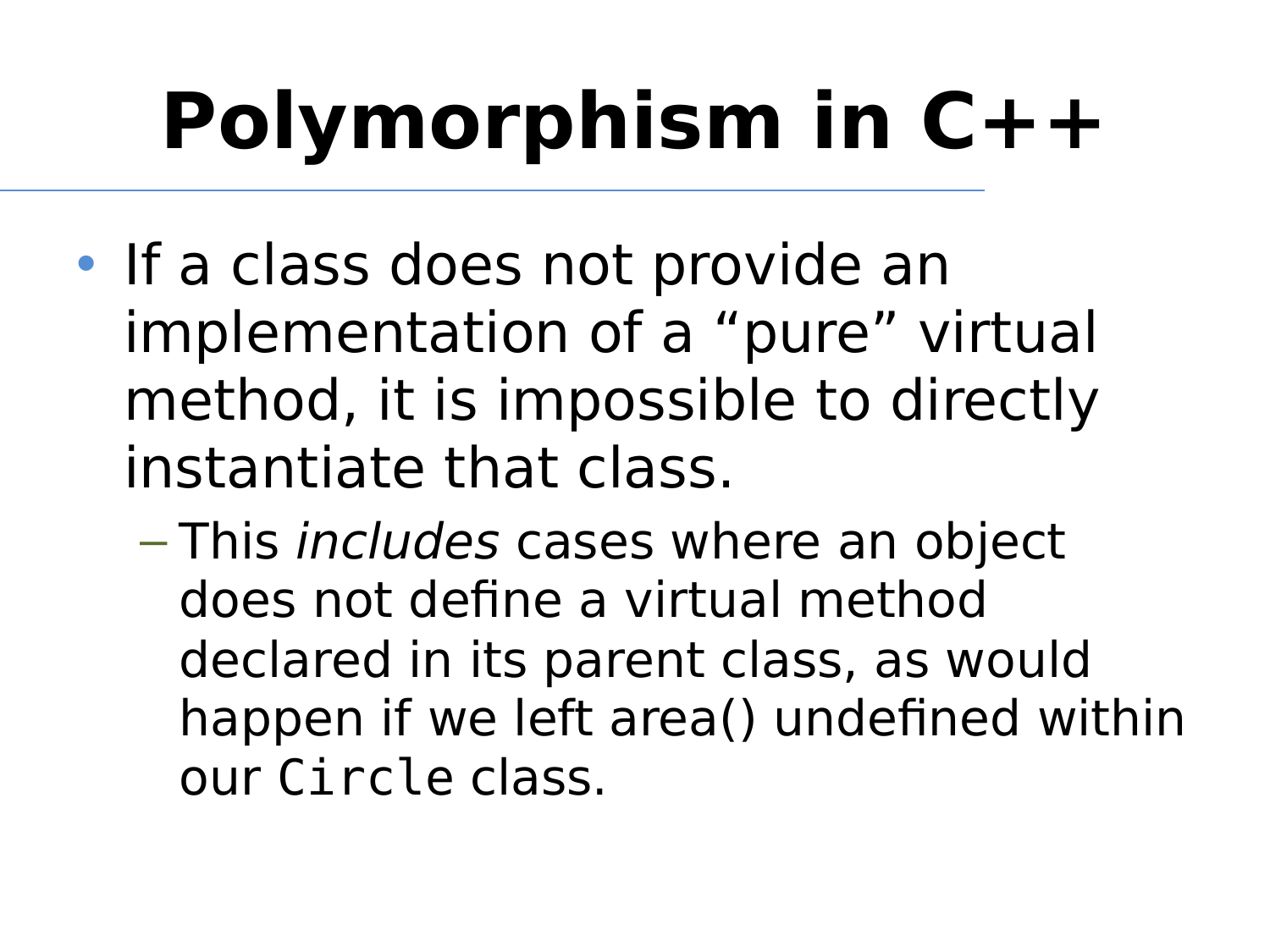

# Polymorphism in C++
If a class does not provide an implementation of a “pure” virtual method, it is impossible to directly instantiate that class.
This includes cases where an object does not define a virtual method declared in its parent class, as would happen if we left area() undefined within our Circle class.